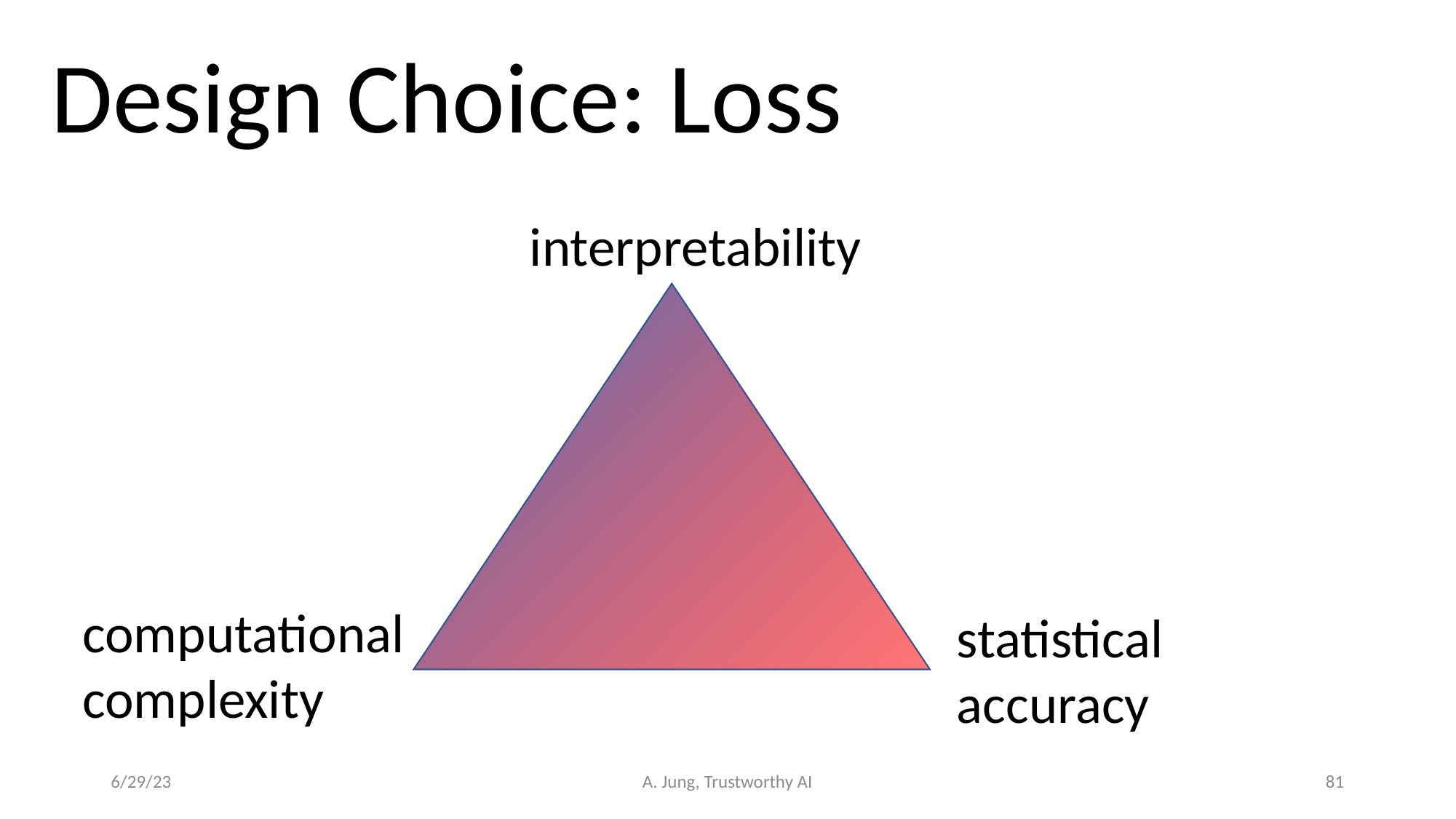

# Design Choice: Loss
interpretability

computational
complexity
statistical
accuracy
6/29/23
A. Jung, Trustworthy AI
81